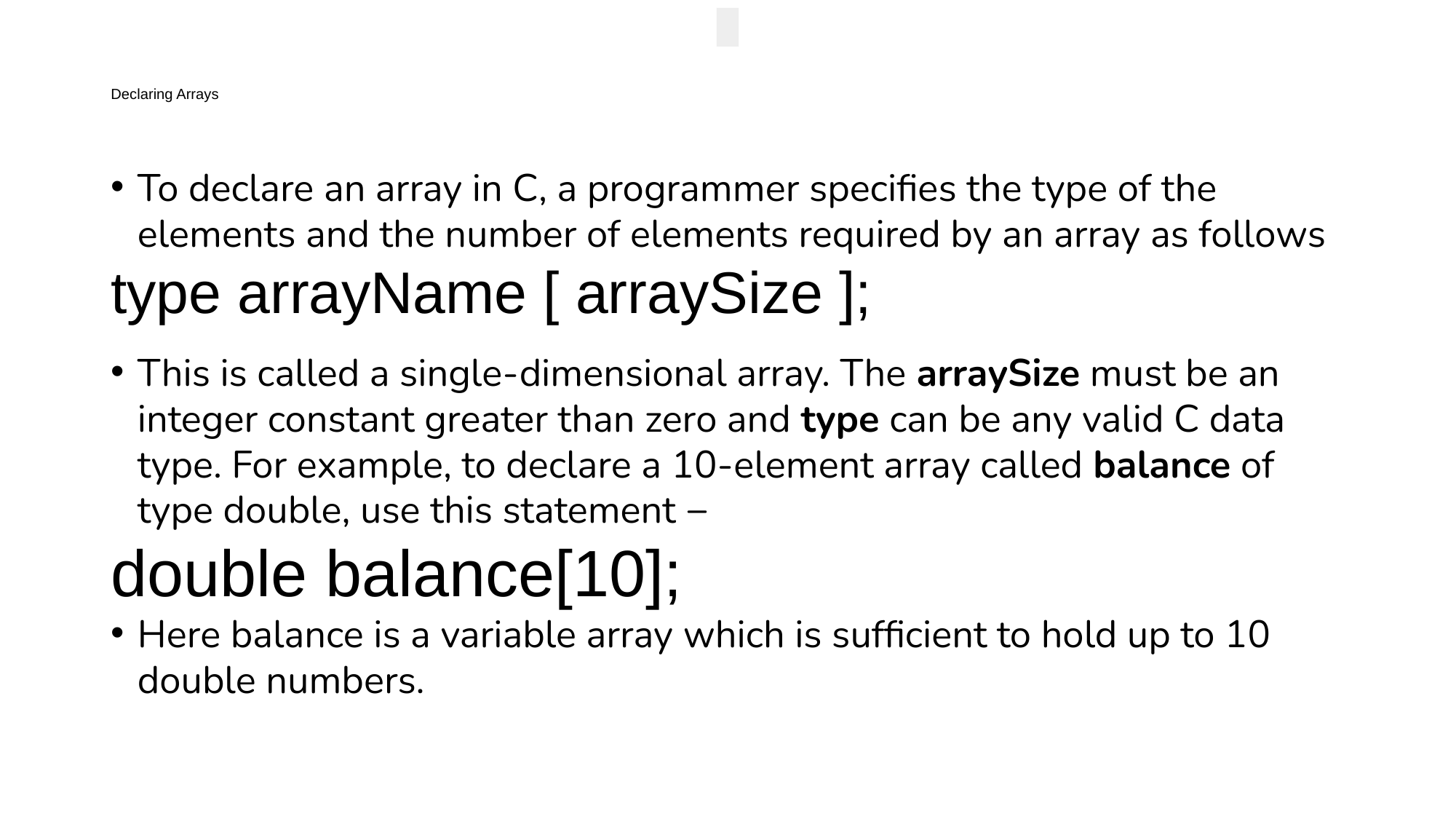

# Declaring Arrays
To declare an array in C, a programmer specifies the type of the elements and the number of elements required by an array as follows
type arrayName [ arraySize ];

This is called a single-dimensional array. The arraySize must be an integer constant greater than zero and type can be any valid C data type. For example, to declare a 10-element array called balance of type double, use this statement −
double balance[10];
Here balance is a variable array which is sufficient to hold up to 10 double numbers.